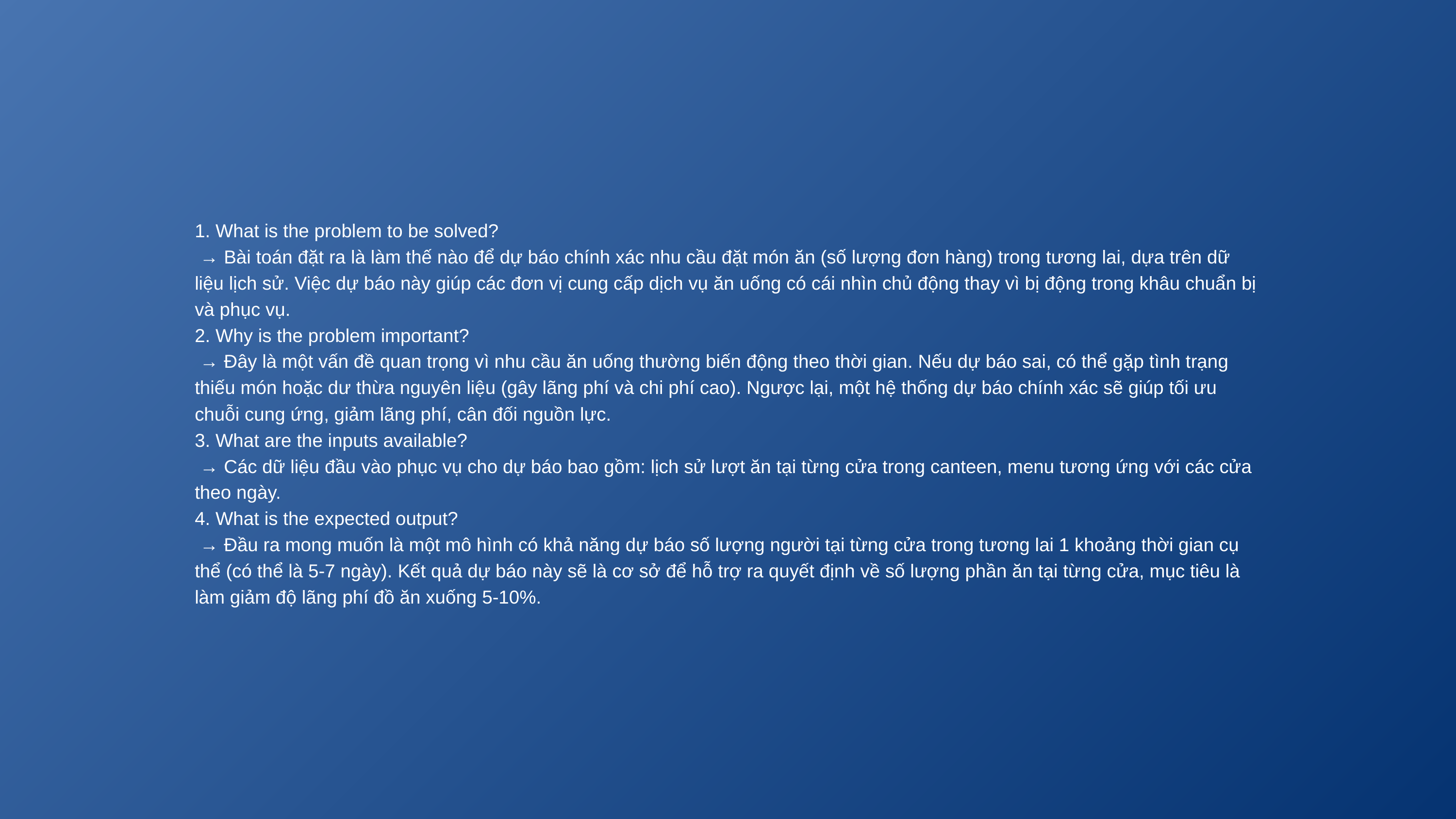

1. What is the problem to be solved?
 → Bài toán đặt ra là làm thế nào để dự báo chính xác nhu cầu đặt món ăn (số lượng đơn hàng) trong tương lai, dựa trên dữ liệu lịch sử. Việc dự báo này giúp các đơn vị cung cấp dịch vụ ăn uống có cái nhìn chủ động thay vì bị động trong khâu chuẩn bị và phục vụ.
2. Why is the problem important?
 → Đây là một vấn đề quan trọng vì nhu cầu ăn uống thường biến động theo thời gian. Nếu dự báo sai, có thể gặp tình trạng thiếu món hoặc dư thừa nguyên liệu (gây lãng phí và chi phí cao). Ngược lại, một hệ thống dự báo chính xác sẽ giúp tối ưu chuỗi cung ứng, giảm lãng phí, cân đối nguồn lực.
3. What are the inputs available?
 → Các dữ liệu đầu vào phục vụ cho dự báo bao gồm: lịch sử lượt ăn tại từng cửa trong canteen, menu tương ứng với các cửa theo ngày.
4. What is the expected output?
 → Đầu ra mong muốn là một mô hình có khả năng dự báo số lượng người tại từng cửa trong tương lai 1 khoảng thời gian cụ thể (có thể là 5-7 ngày). Kết quả dự báo này sẽ là cơ sở để hỗ trợ ra quyết định về số lượng phần ăn tại từng cửa, mục tiêu là làm giảm độ lãng phí đồ ăn xuống 5-10%.